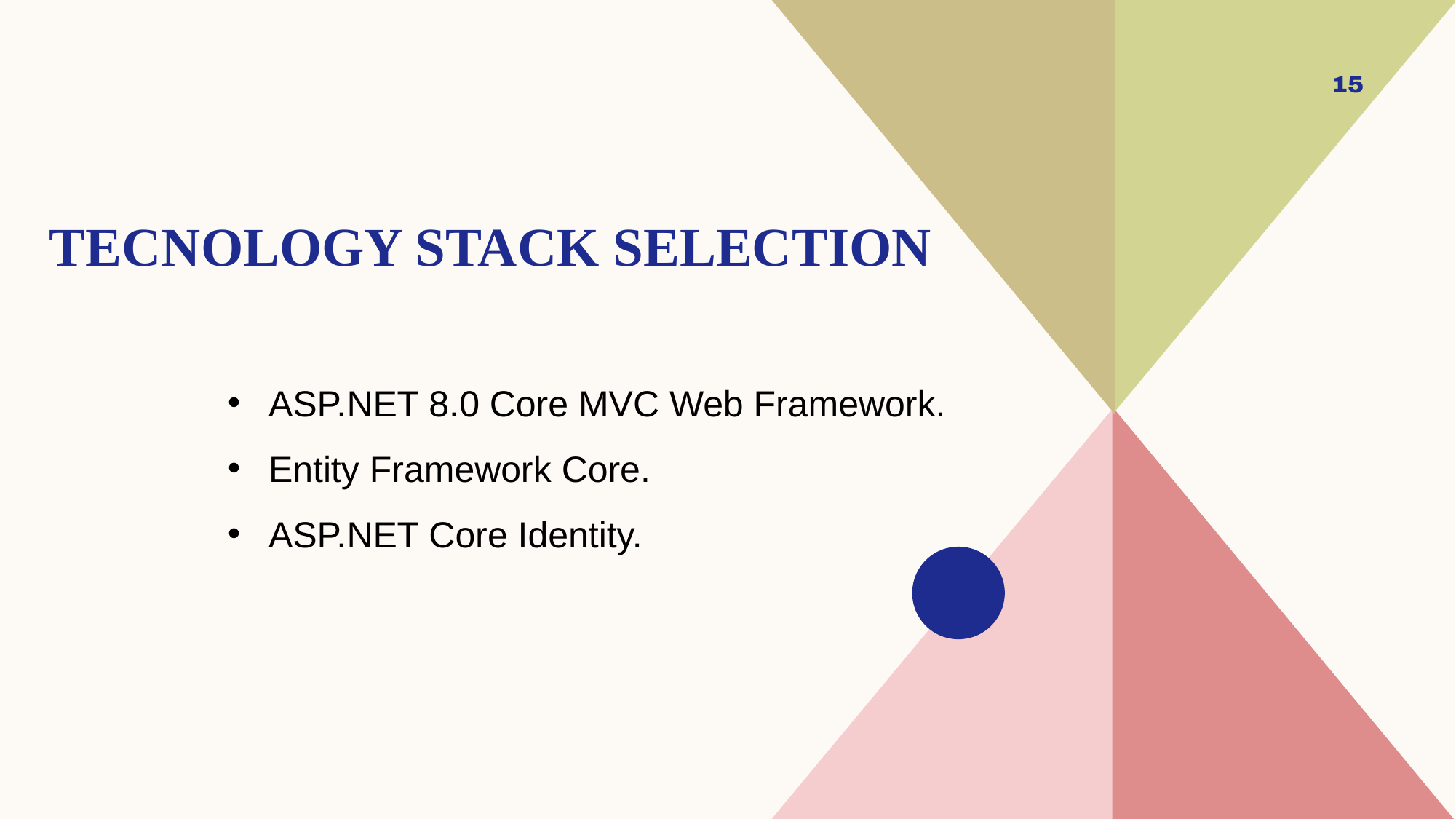

15
# Tecnology stack selection
ASP.NET 8.0 Core MVC Web Framework.
Entity Framework Core.
ASP.NET Core Identity.